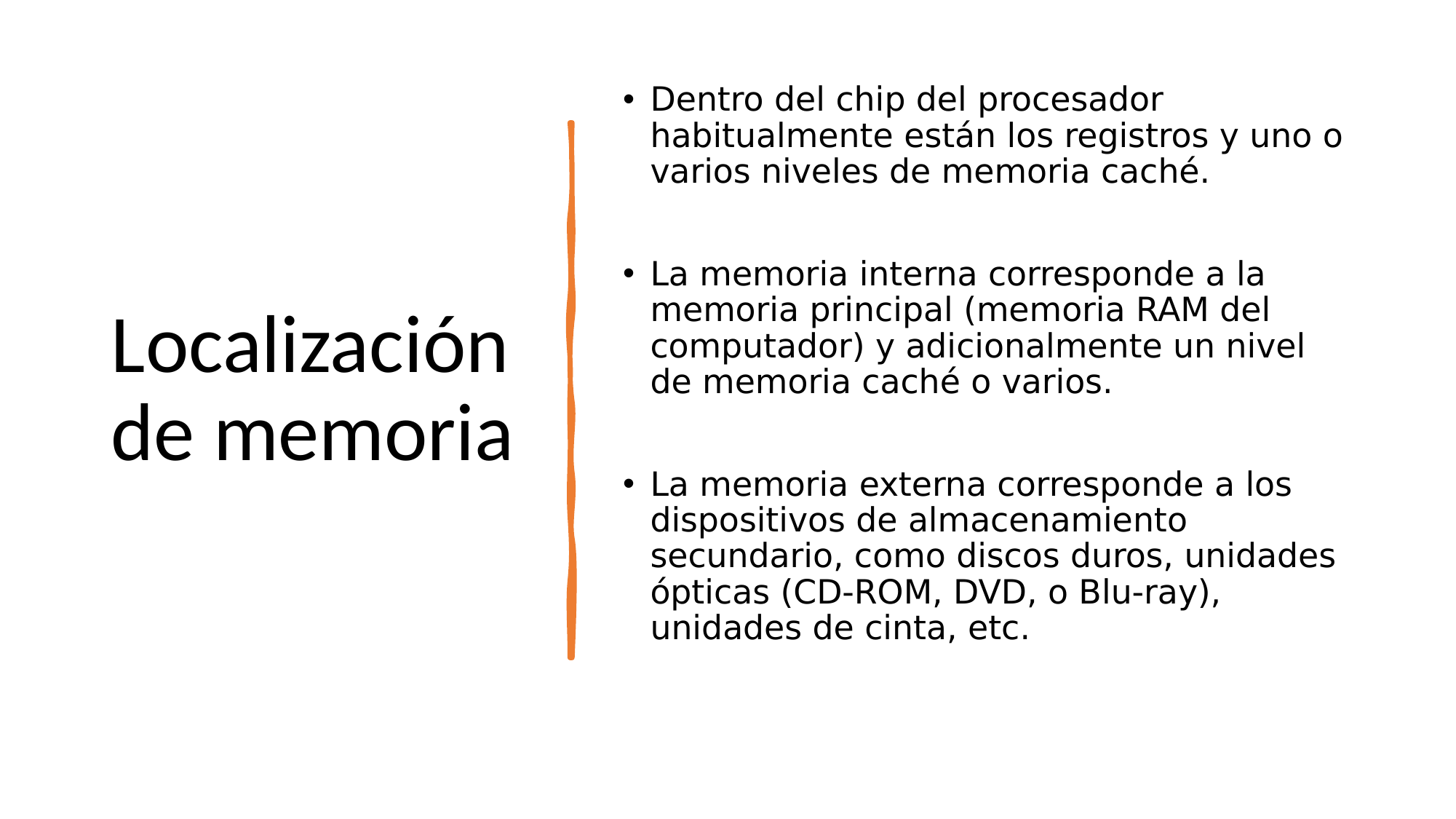

# Localización de memoria
Dentro del chip del procesador habitualmente están los registros y uno o varios niveles de memoria caché.

La memoria interna corresponde a la memoria principal (memoria RAM del computador) y adicionalmente un nivel de memoria caché o varios.

La memoria externa corresponde a los dispositivos de almacenamiento secundario, como discos duros, unidades ópticas (CD-ROM, DVD, o Blu-ray), unidades de cinta, etc.